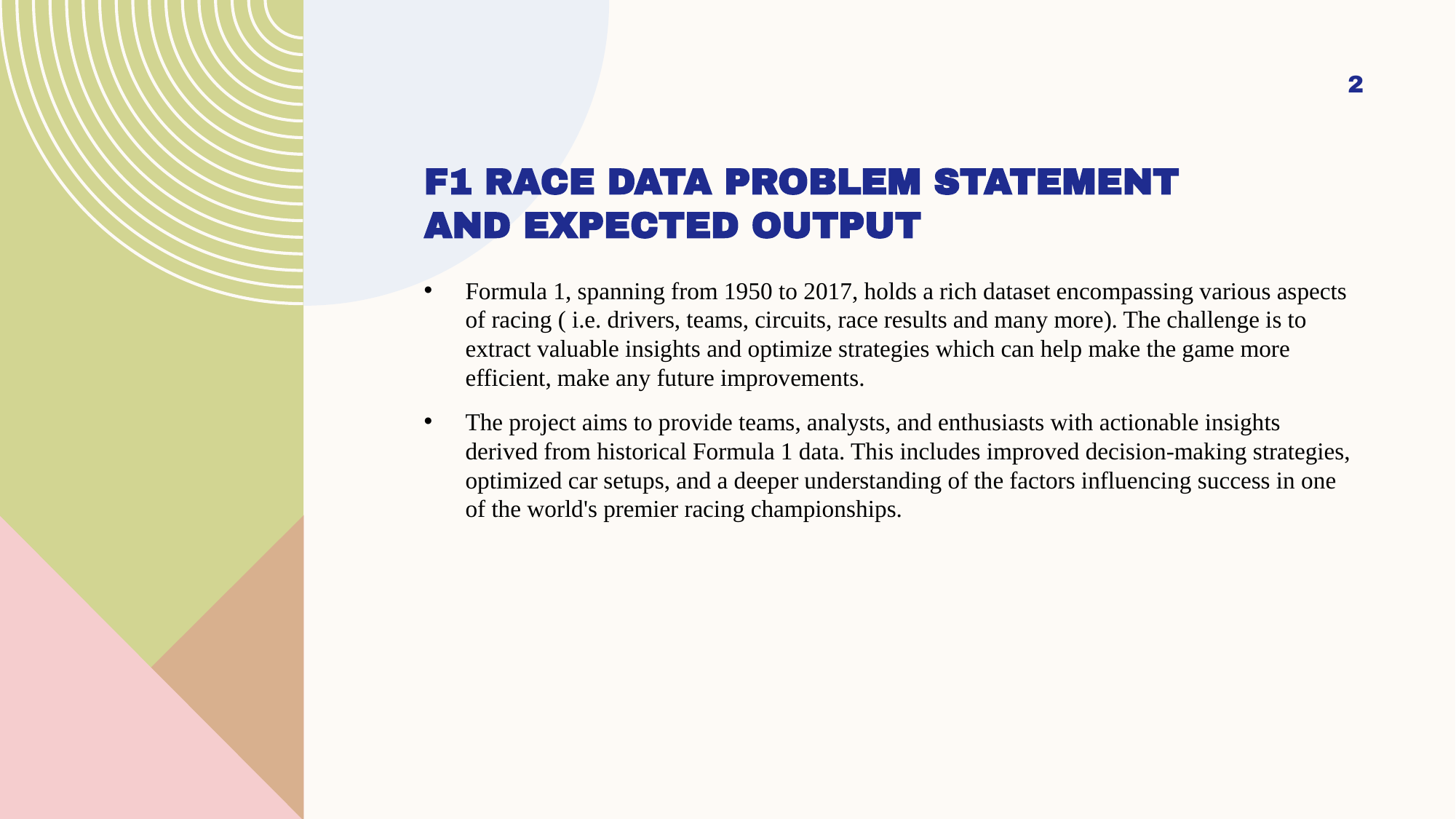

2
# F1 Race data problem statement AND Expected OUTPUT
Formula 1, spanning from 1950 to 2017, holds a rich dataset encompassing various aspects of racing ( i.e. drivers, teams, circuits, race results and many more). The challenge is to extract valuable insights and optimize strategies which can help make the game more efficient, make any future improvements.
The project aims to provide teams, analysts, and enthusiasts with actionable insights derived from historical Formula 1 data. This includes improved decision-making strategies, optimized car setups, and a deeper understanding of the factors influencing success in one of the world's premier racing championships.